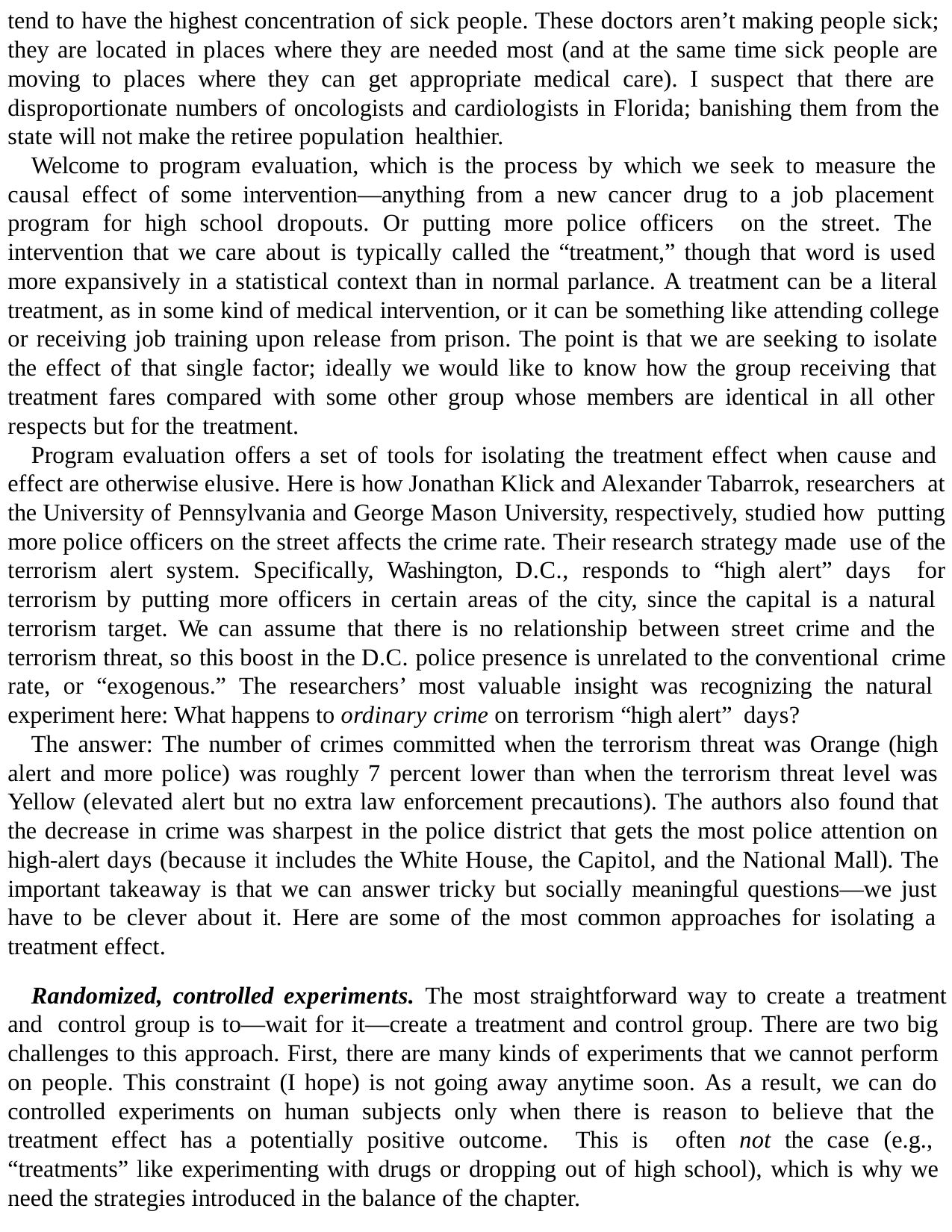

tend to have the highest concentration of sick people. These doctors aren’t making people sick;  they are located in places where they are needed most (and at the same time sick people are  moving to places where they can get appropriate medical care). I suspect that there are  disproportionate numbers of oncologists and cardiologists in Florida; banishing them from the  state will not make the retiree population healthier.
Welcome to program evaluation, which is the process by which we seek to measure the  causal effect of some intervention—anything from a new cancer drug to a job placement  program for high school dropouts. Or putting more police officers  on the street. The  intervention that we care about is typically called the “treatment,” though that word is used  more expansively in a statistical context than in normal parlance. A treatment can be a literal  treatment, as in some kind of medical intervention, or it can be something like attending college  or receiving job training upon release from prison. The point is that we are seeking to isolate  the effect of that single factor; ideally we would like to know how the group receiving that  treatment fares compared with some other group whose members are identical in all other  respects but for the treatment.
Program evaluation offers a set of tools for isolating the treatment effect when cause and  effect are otherwise elusive. Here is how Jonathan Klick and Alexander Tabarrok, researchers  at the University of Pennsylvania and George Mason University, respectively, studied how  putting more police officers on the street affects the crime rate. Their research strategy made  use of the terrorism alert system. Specifically, Washington, D.C., responds to “high alert” days  for terrorism by putting more officers in certain areas of the city, since the capital is a natural  terrorism target. We can assume that there is no relationship between street crime and the  terrorism threat, so this boost in the D.C. police presence is unrelated to the conventional  crime rate, or “exogenous.” The researchers’ most valuable insight was recognizing the natural  experiment here: What happens to ordinary crime on terrorism “high alert” days?
The answer: The number of crimes committed when the terrorism threat was Orange (high  alert and more police) was roughly 7 percent lower than when the terrorism threat level was  Yellow (elevated alert but no extra law enforcement precautions). The authors also found that  the decrease in crime was sharpest in the police district that gets the most police attention on  high-alert days (because it includes the White House, the Capitol, and the National Mall). The  important takeaway is that we can answer tricky but socially meaningful questions—we just  have to be clever about it. Here are some of the most common approaches for isolating a  treatment effect.
Randomized, controlled experiments. The most straightforward way to create a treatment and  control group is to—wait for it—create a treatment and control group. There are two big  challenges to this approach. First, there are many kinds of experiments that we cannot perform  on people. This constraint (I hope) is not going away anytime soon. As a result, we can do  controlled experiments on human subjects only when there is reason to believe that the  treatment effect has a potentially positive outcome.  This is  often not the case (e.g.,  “treatments” like experimenting with drugs or dropping out of high school), which is why we  need the strategies introduced in the balance of the chapter.